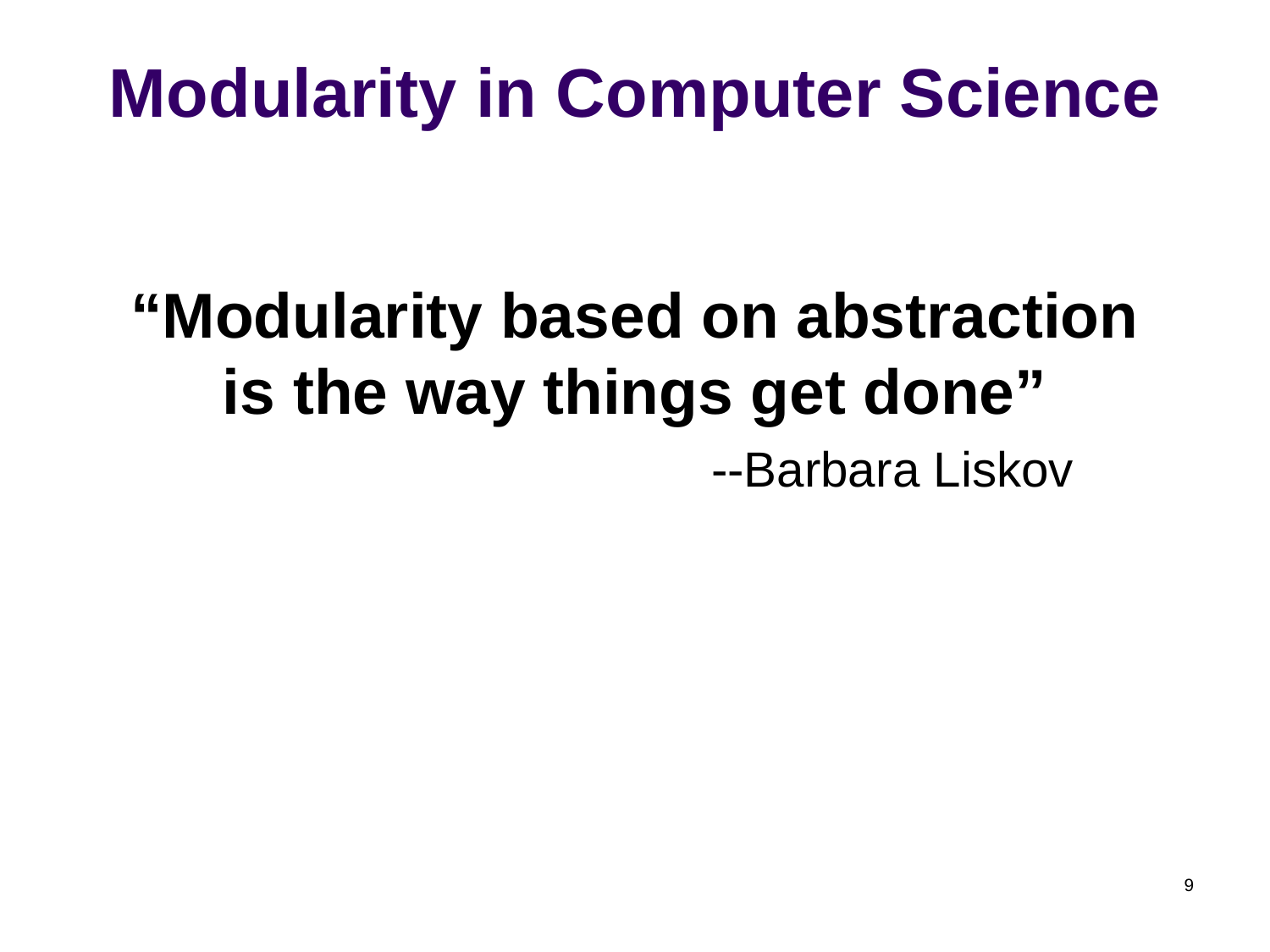

# Modularity in Computer Science

“Modularity based on abstraction
is the way things get done”
					--Barbara Liskov

9